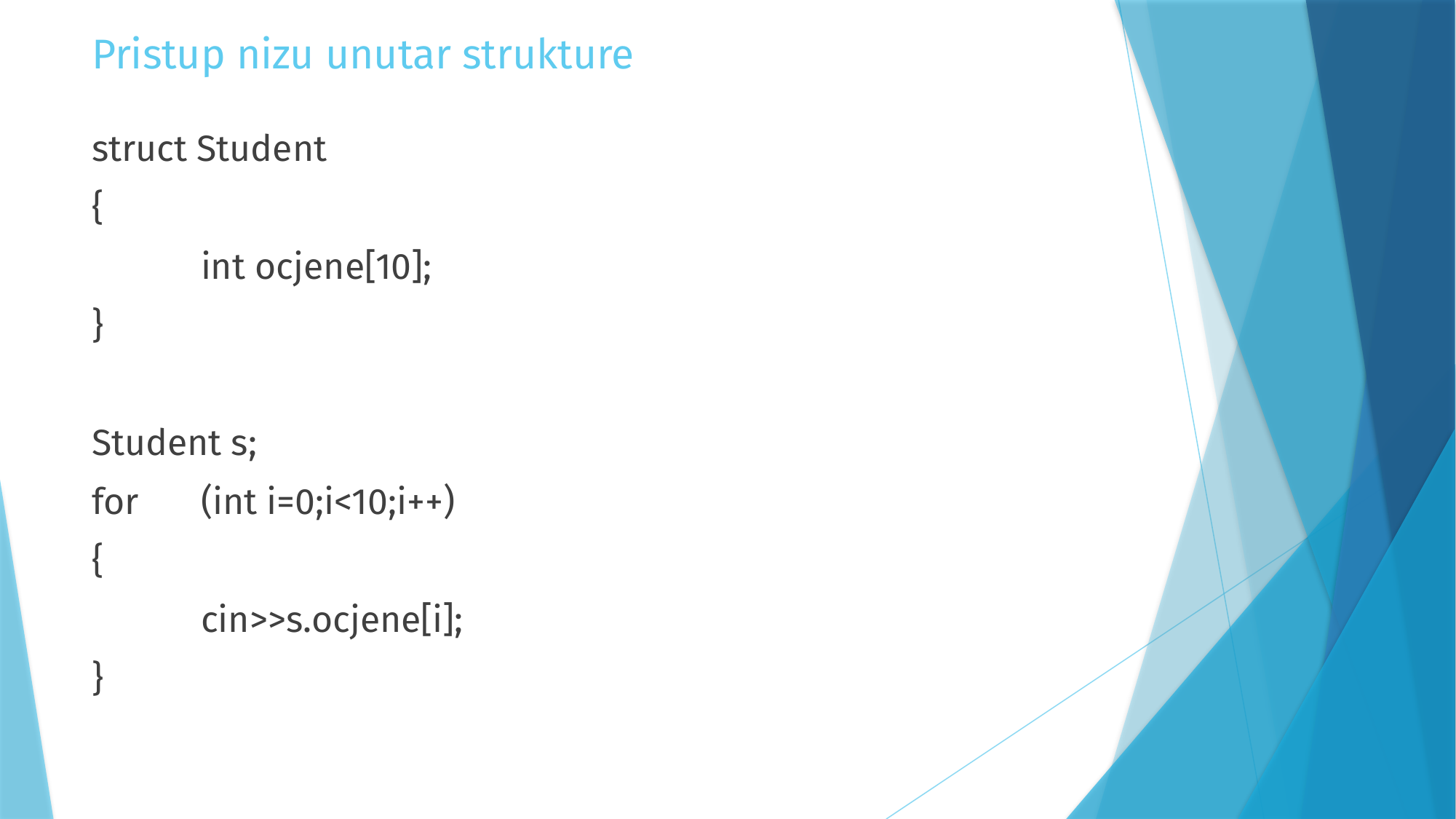

# Pristup nizu unutar strukture
struct Student
{
	int ocjene[10];
}

Student s;
for	(int i=0;i<10;i++)
{
	cin>>s.ocjene[i];
}